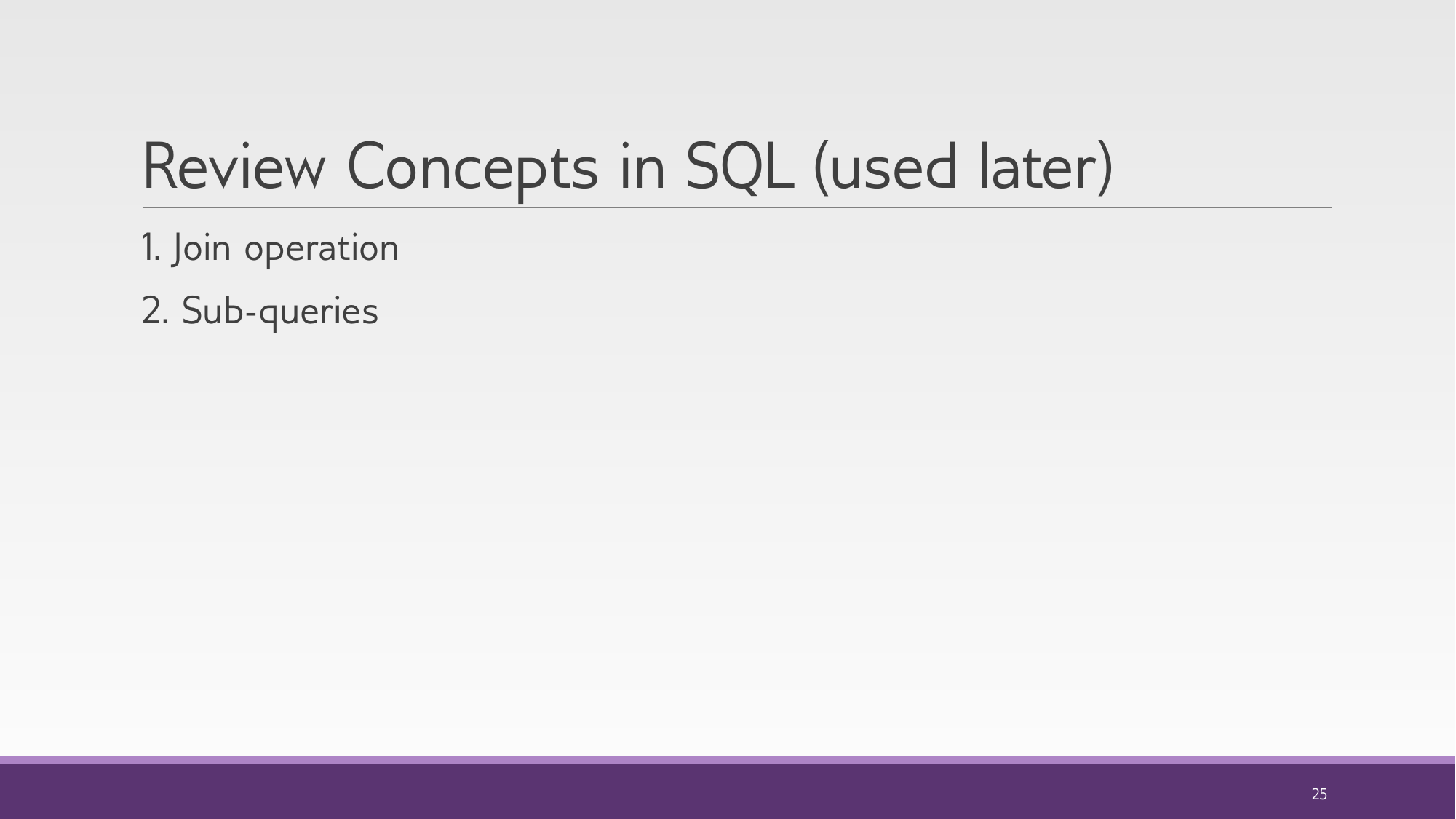

# Review Concepts in SQL (used later)
1. Join operation
2. Sub-queries
25